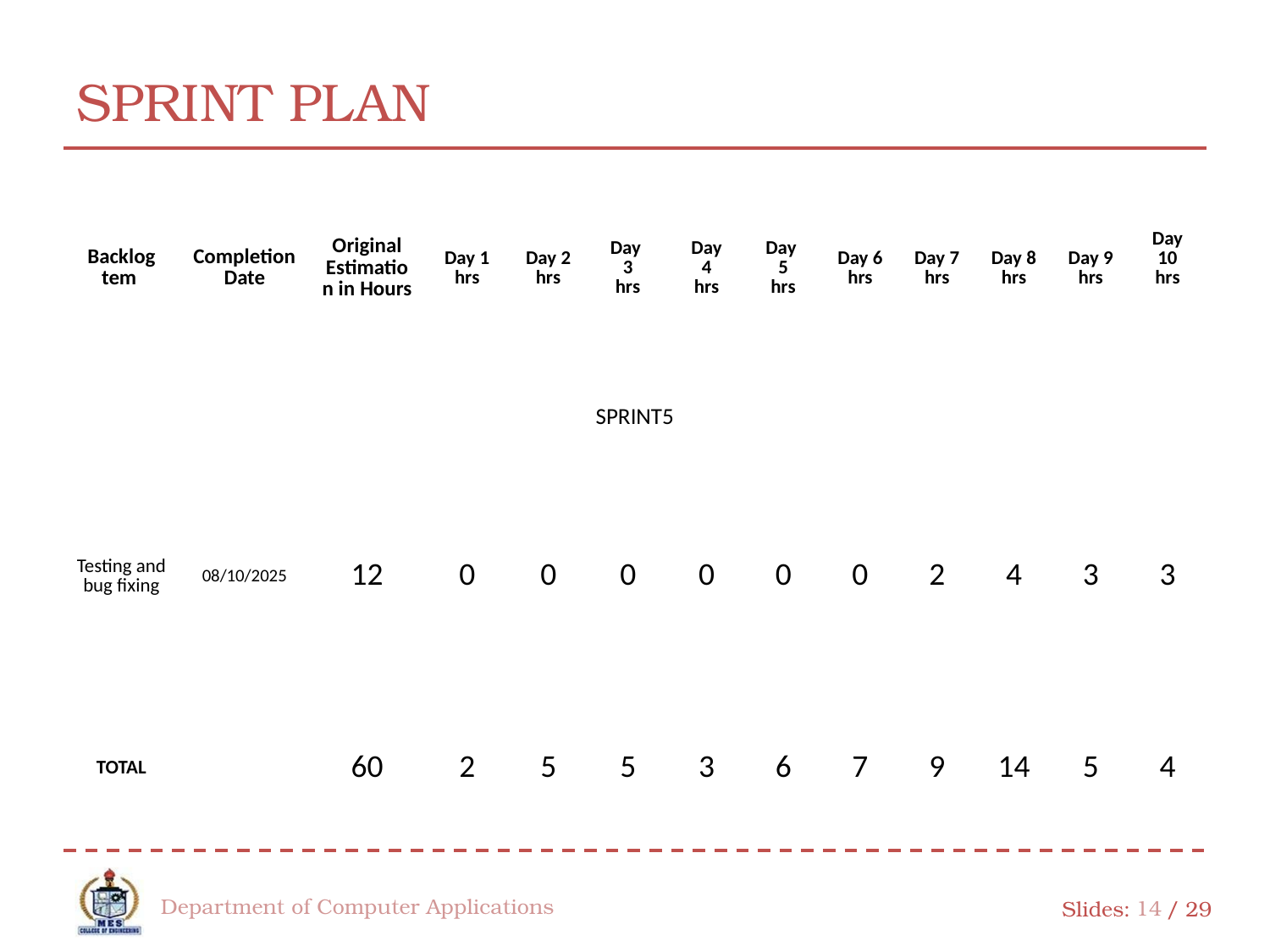

# SPRINT PLAN

| Backlog tem | Completion Date | Original Estimation in Hours | Day 1 hrs | Day 2 hrs | Day 3 hrs | Day 4 hrs | Day 5 hrs | Day 6 hrs | Day 7 hrs | Day 8 hrs | Day 9 hrs | Day 10 hrs |
| --- | --- | --- | --- | --- | --- | --- | --- | --- | --- | --- | --- | --- |
| SPRINT5 |  |  |  |  |  |  |  |  |  |  |  |  |
| Testing and bug fixing | 08/10/2025 | 12 | 0 | 0 | 0 | 0 | 0 | 0 | 2 | 4 | 3 | 3 |
| TOTAL |  | 60 | 2 | 5 | 5 | 3 | 6 | 7 | 9 | 14 | 5 | 4 |
Department of Computer Applications
14